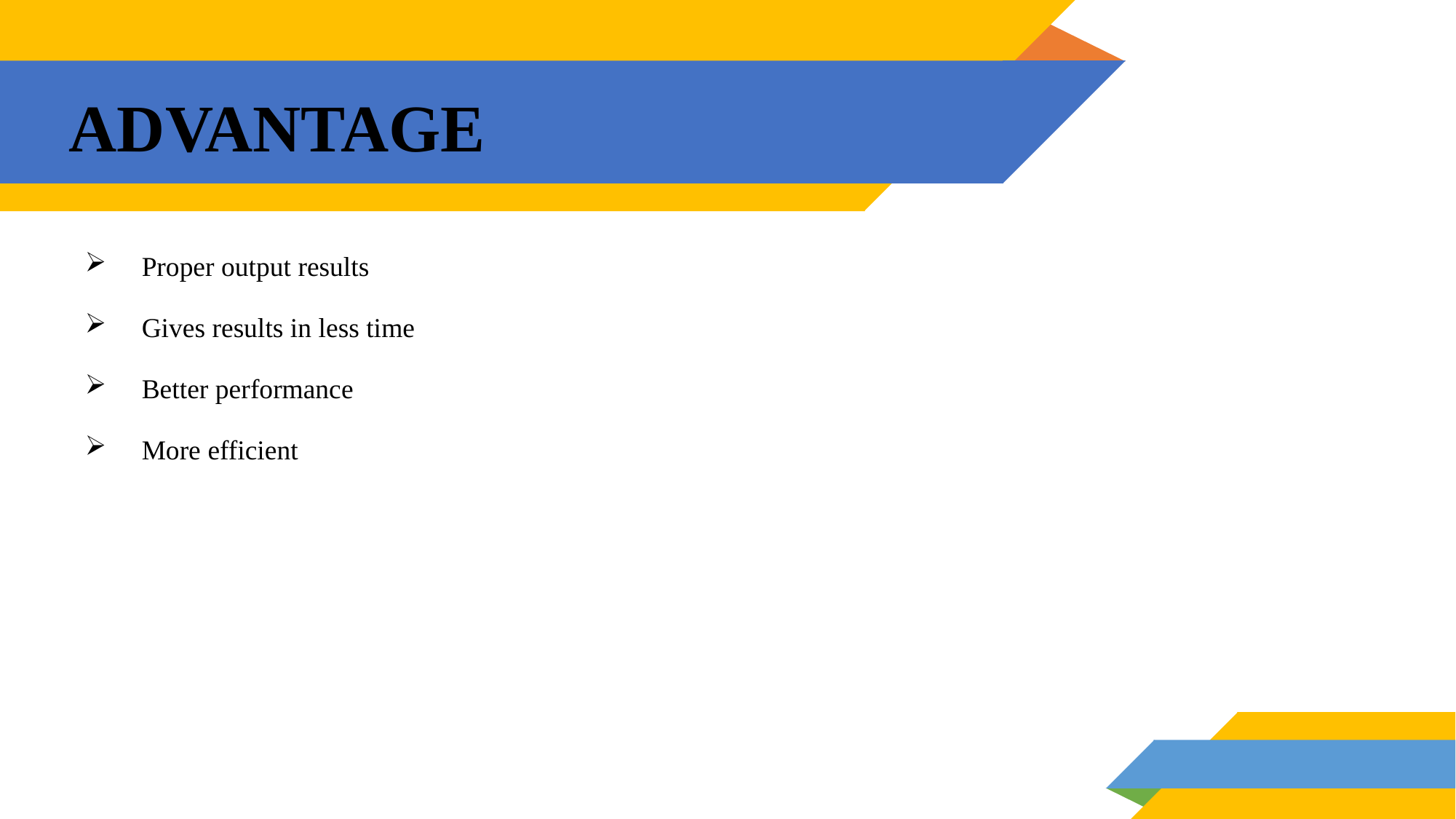

# ADVANTAGE
Proper output results
Gives results in less time
Better performance
More efficient